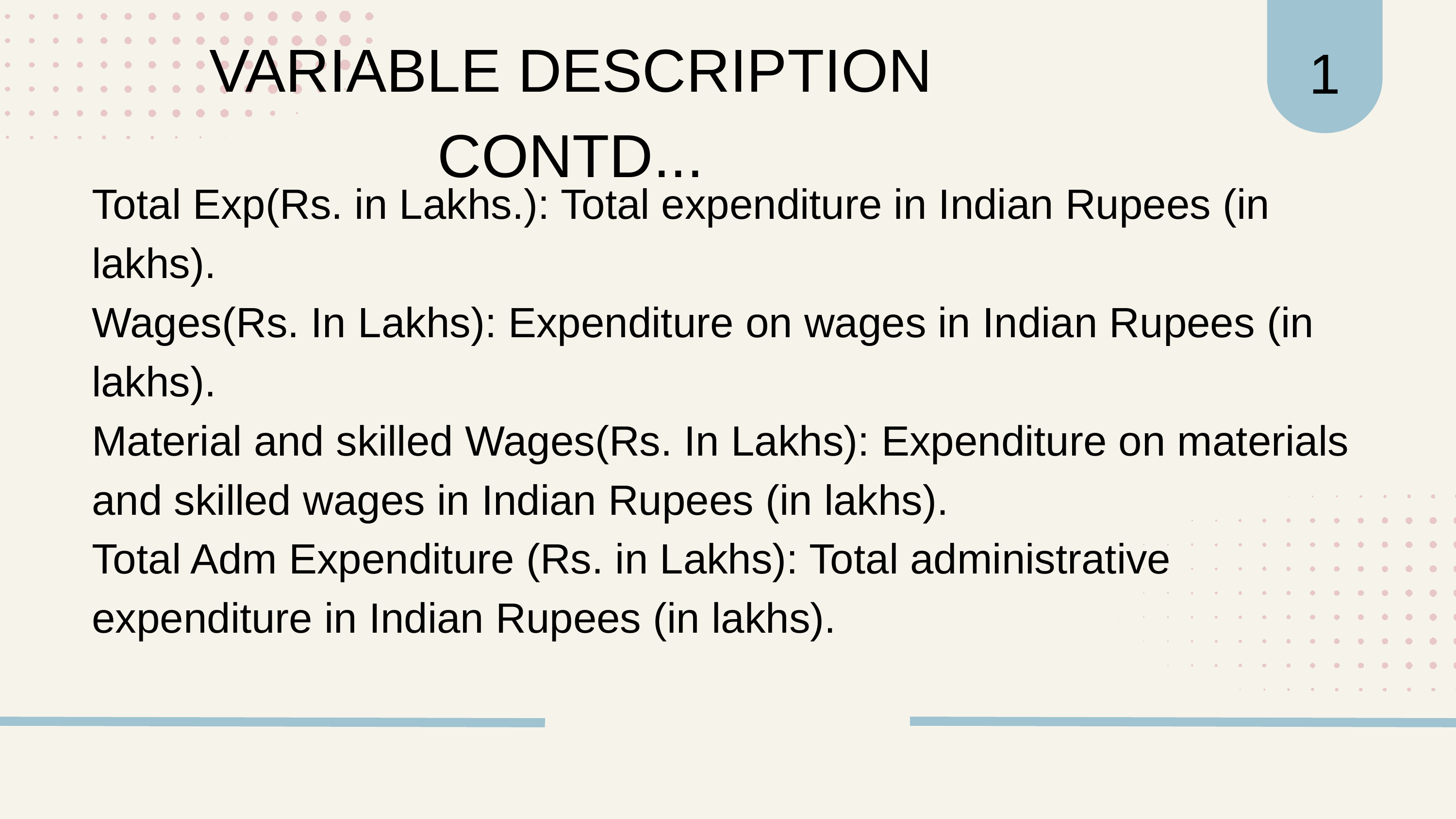

1

VARIABLE DESCRIPTION CONTD...
Total Exp(Rs. in Lakhs.): Total expenditure in Indian Rupees (in lakhs).
Wages(Rs. In Lakhs): Expenditure on wages in Indian Rupees (in lakhs).
Material and skilled Wages(Rs. In Lakhs): Expenditure on materials and skilled wages in Indian Rupees (in lakhs).
Total Adm Expenditure (Rs. in Lakhs): Total administrative expenditure in Indian Rupees (in lakhs).